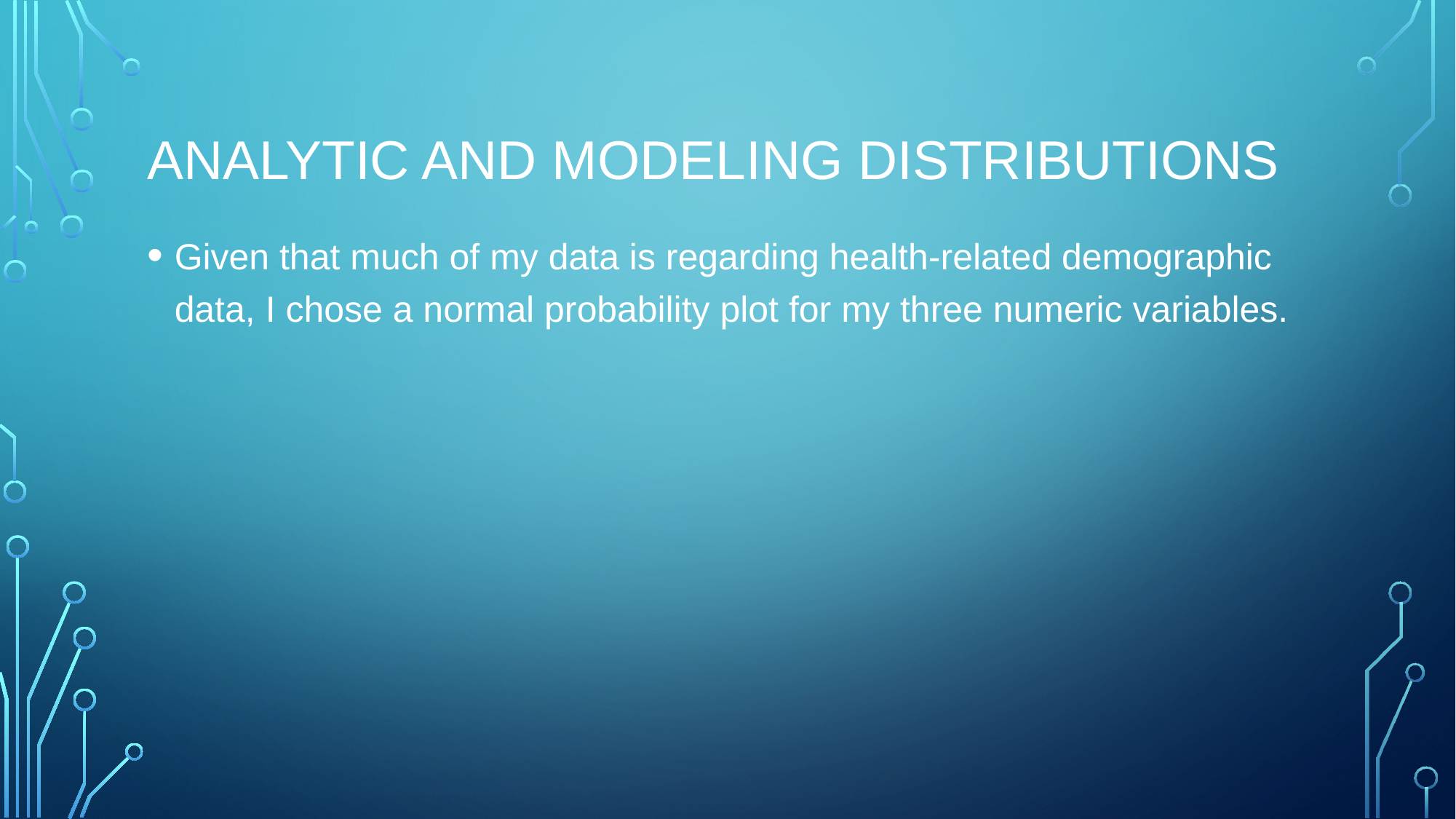

# Analytic and modeling distributions
Given that much of my data is regarding health-related demographic data, I chose a normal probability plot for my three numeric variables.